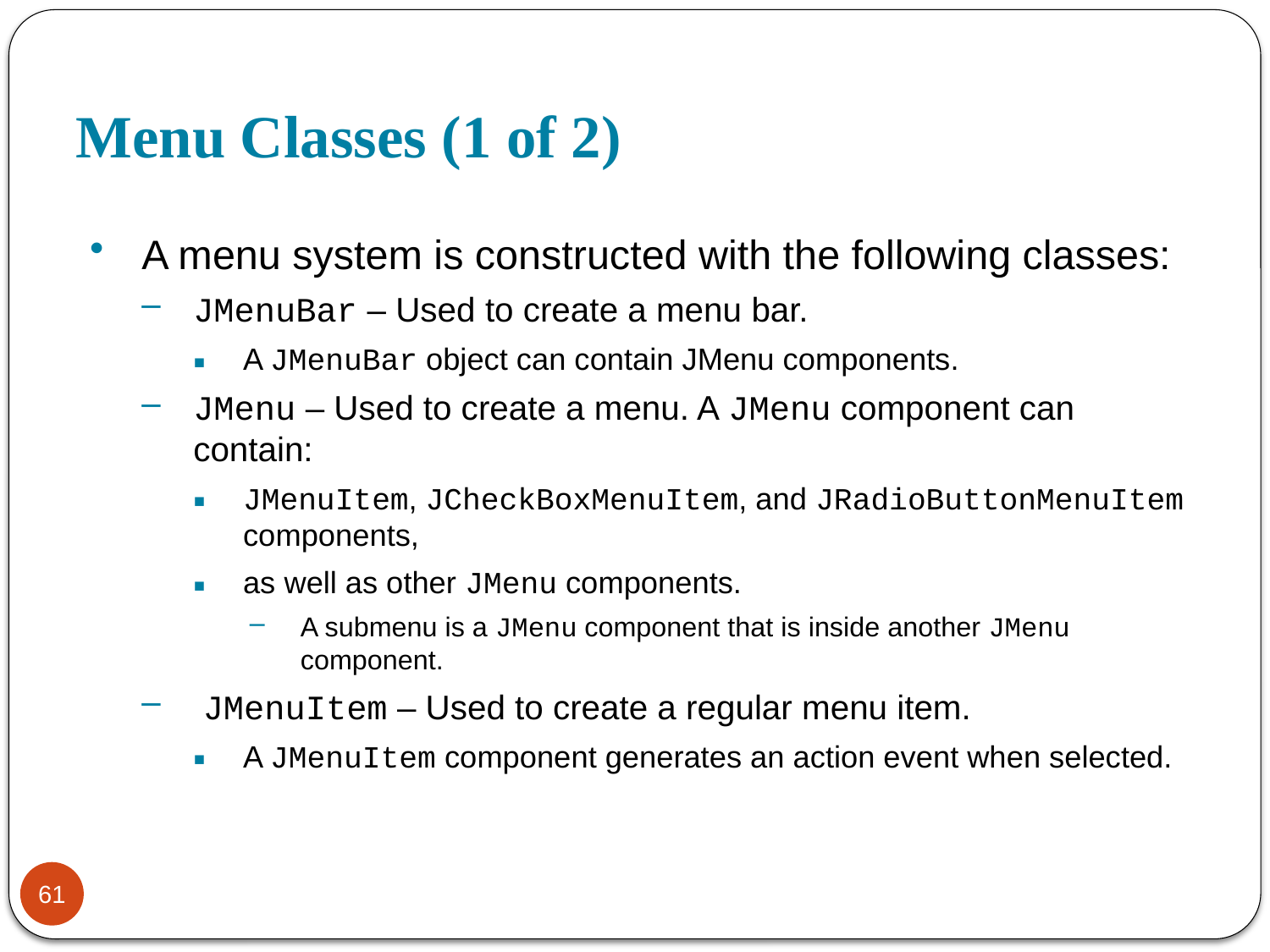

# Menu Classes (1 of 2)
A menu system is constructed with the following classes:
JMenuBar – Used to create a menu bar.
A JMenuBar object can contain JMenu components.
JMenu – Used to create a menu. A JMenu component can contain:
JMenuItem, JCheckBoxMenuItem, and JRadioButtonMenuItem components,
as well as other JMenu components.
A submenu is a JMenu component that is inside another JMenu component.
 JMenuItem – Used to create a regular menu item.
A JMenuItem component generates an action event when selected.
61